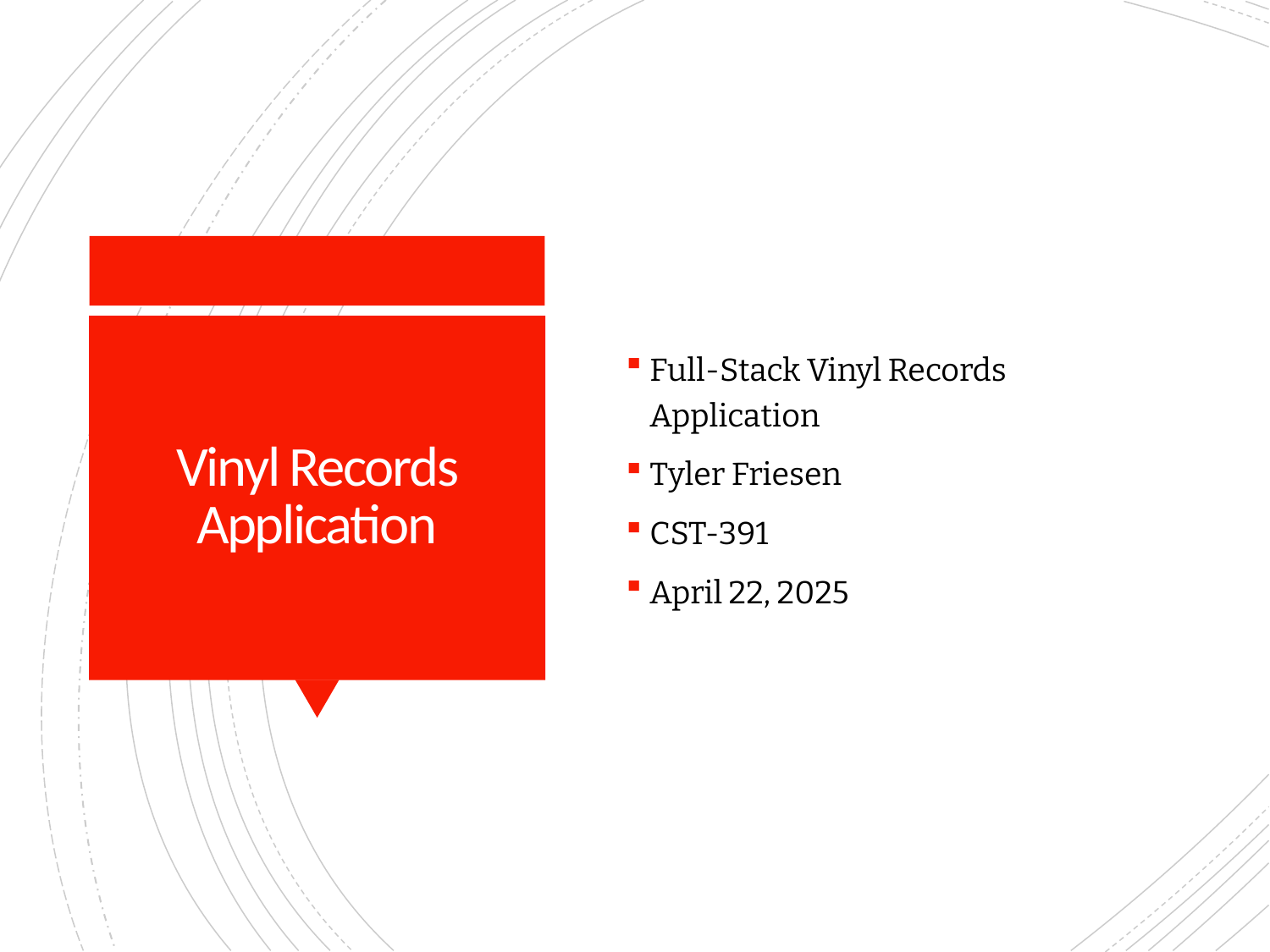

Full-Stack Vinyl Records Application
Tyler Friesen
CST-391
April 22, 2025
# Vinyl Records Application